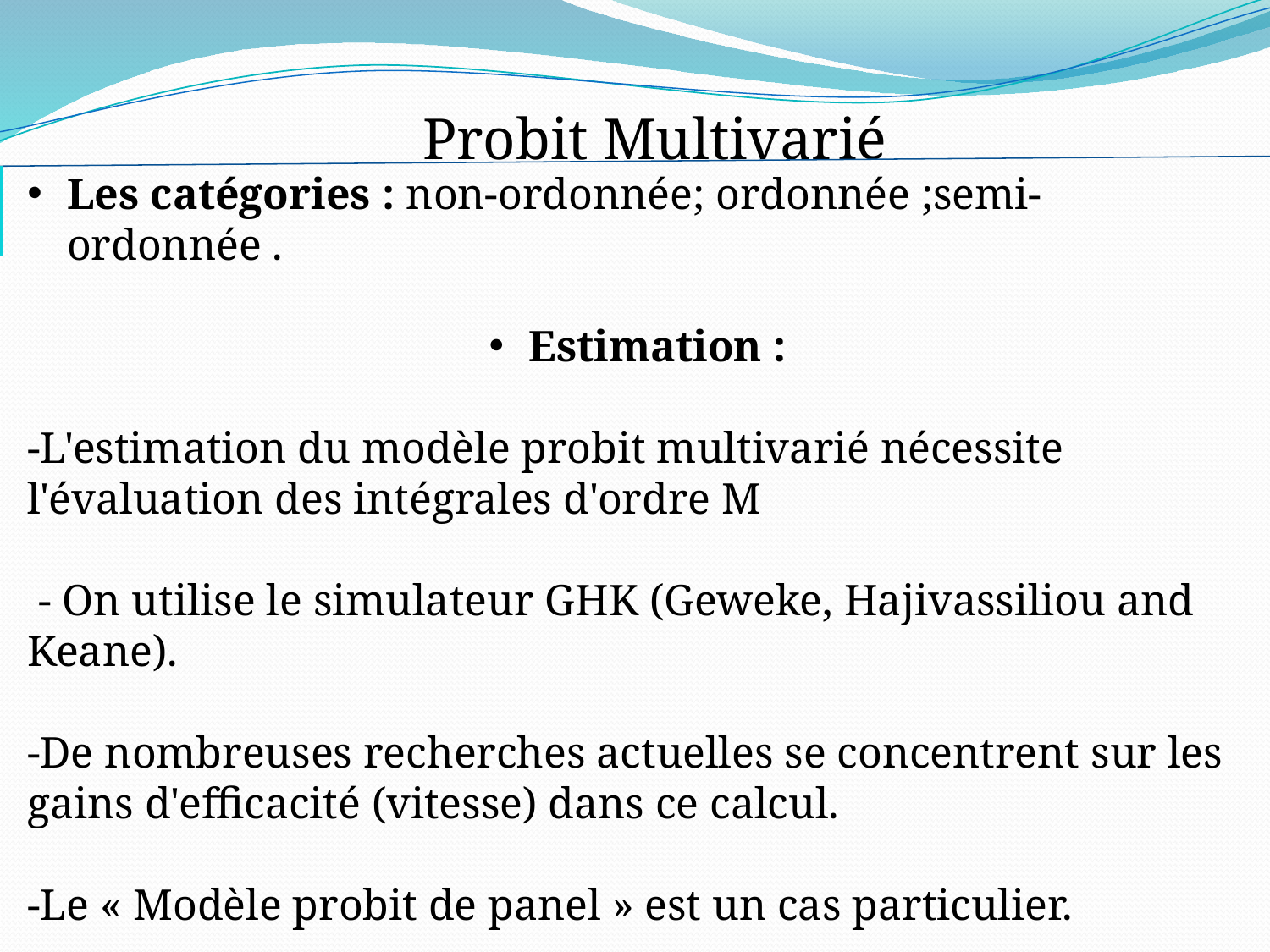

Probit Multivarié

Les catégories : non-ordonnée; ordonnée ;semi-ordonnée .

Estimation :

-L'estimation du modèle probit multivarié nécessite l'évaluation des intégrales d'ordre M
 - On utilise le simulateur GHK (Geweke, Hajivassiliou and Keane).

-De nombreuses recherches actuelles se concentrent sur les gains d'efficacité (vitesse) dans ce calcul.

-Le « Modèle probit de panel » est un cas particulier.

- Les erreurs standard sont estimées avec le Bootstrap